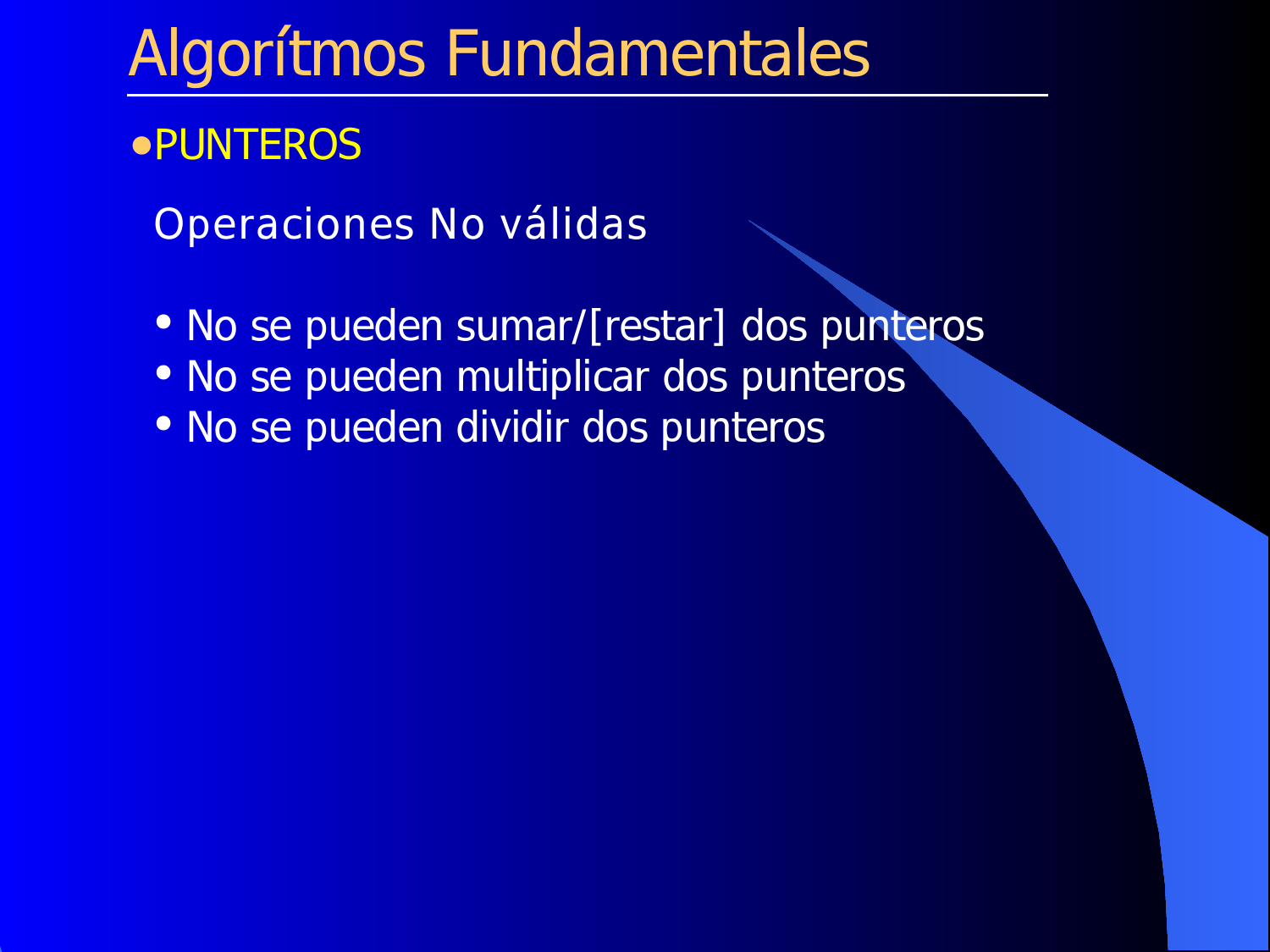

Algorítmos Fundamentales
PUNTEROS
Operaciones No válidas

 No se pueden sumar/[restar] dos punteros
 No se pueden multiplicar dos punteros
 No se pueden dividir dos punteros